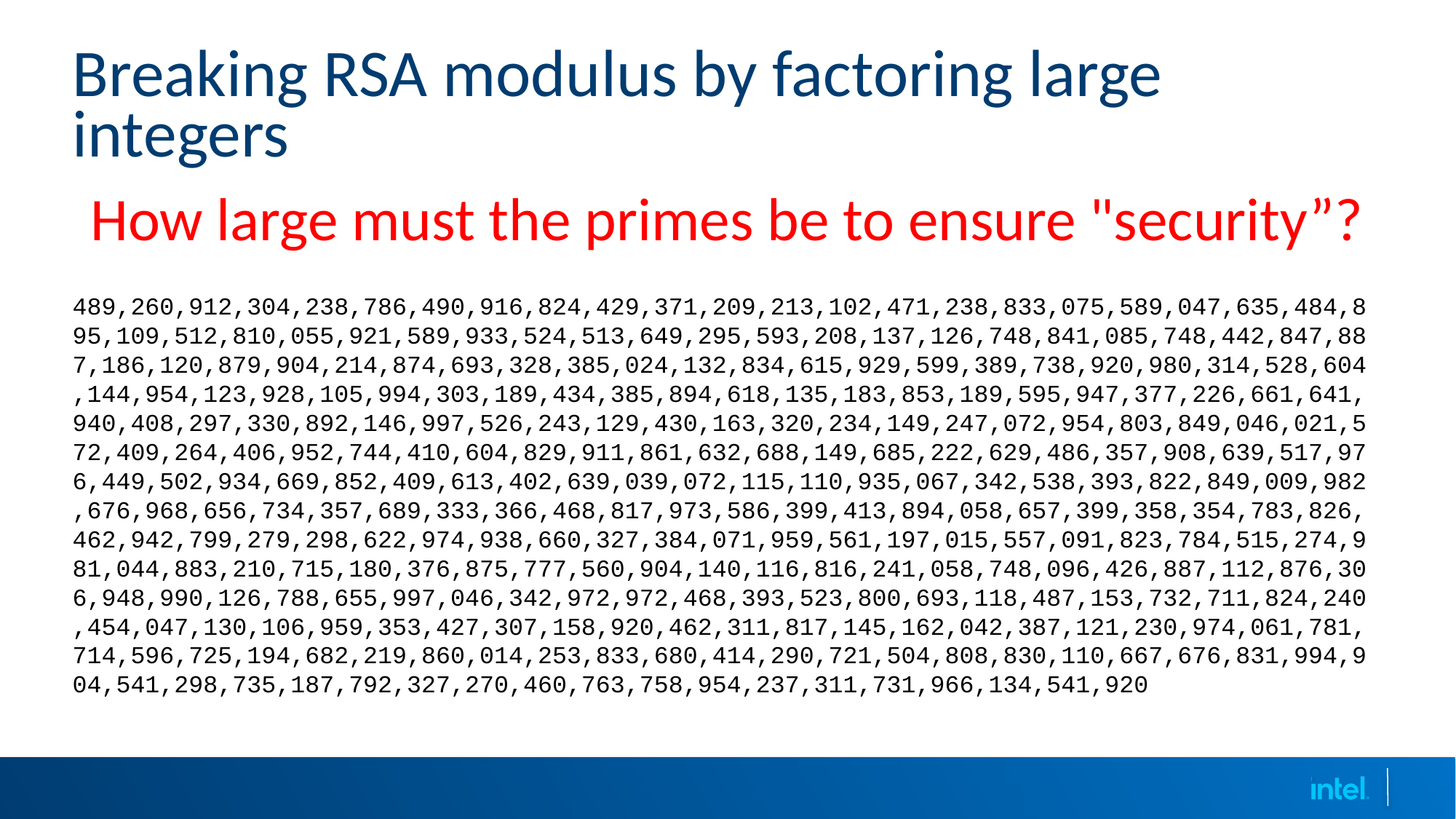

# Breaking RSA modulus by factoring large integers
How large must the primes be to ensure "security”?
489,260,912,304,238,786,490,916,824,429,371,209,213,102,471,238,833,075,589,047,635,484,895,109,512,810,055,921,589,933,524,513,649,295,593,208,137,126,748,841,085,748,442,847,887,186,120,879,904,214,874,693,328,385,024,132,834,615,929,599,389,738,920,980,314,528,604,144,954,123,928,105,994,303,189,434,385,894,618,135,183,853,189,595,947,377,226,661,641,940,408,297,330,892,146,997,526,243,129,430,163,320,234,149,247,072,954,803,849,046,021,572,409,264,406,952,744,410,604,829,911,861,632,688,149,685,222,629,486,357,908,639,517,976,449,502,934,669,852,409,613,402,639,039,072,115,110,935,067,342,538,393,822,849,009,982,676,968,656,734,357,689,333,366,468,817,973,586,399,413,894,058,657,399,358,354,783,826,462,942,799,279,298,622,974,938,660,327,384,071,959,561,197,015,557,091,823,784,515,274,981,044,883,210,715,180,376,875,777,560,904,140,116,816,241,058,748,096,426,887,112,876,306,948,990,126,788,655,997,046,342,972,972,468,393,523,800,693,118,487,153,732,711,824,240,454,047,130,106,959,353,427,307,158,920,462,311,817,145,162,042,387,121,230,974,061,781,714,596,725,194,682,219,860,014,253,833,680,414,290,721,504,808,830,110,667,676,831,994,904,541,298,735,187,792,327,270,460,763,758,954,237,311,731,966,134,541,920